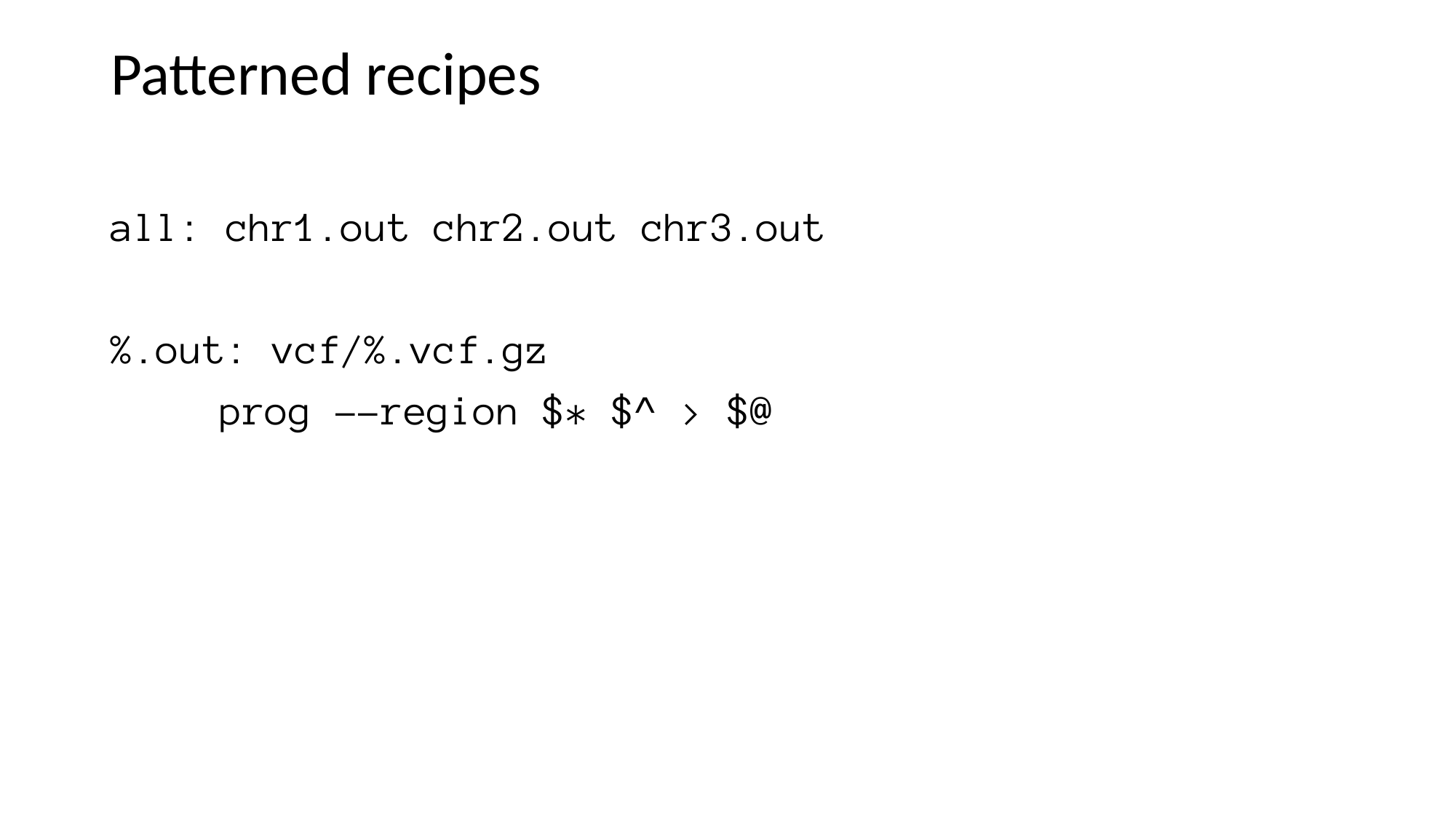

# Patterned recipes

all: chr1.out chr2.out chr3.out

%.out: vcf/%.vcf.gz
	prog --region $* $^ > $@